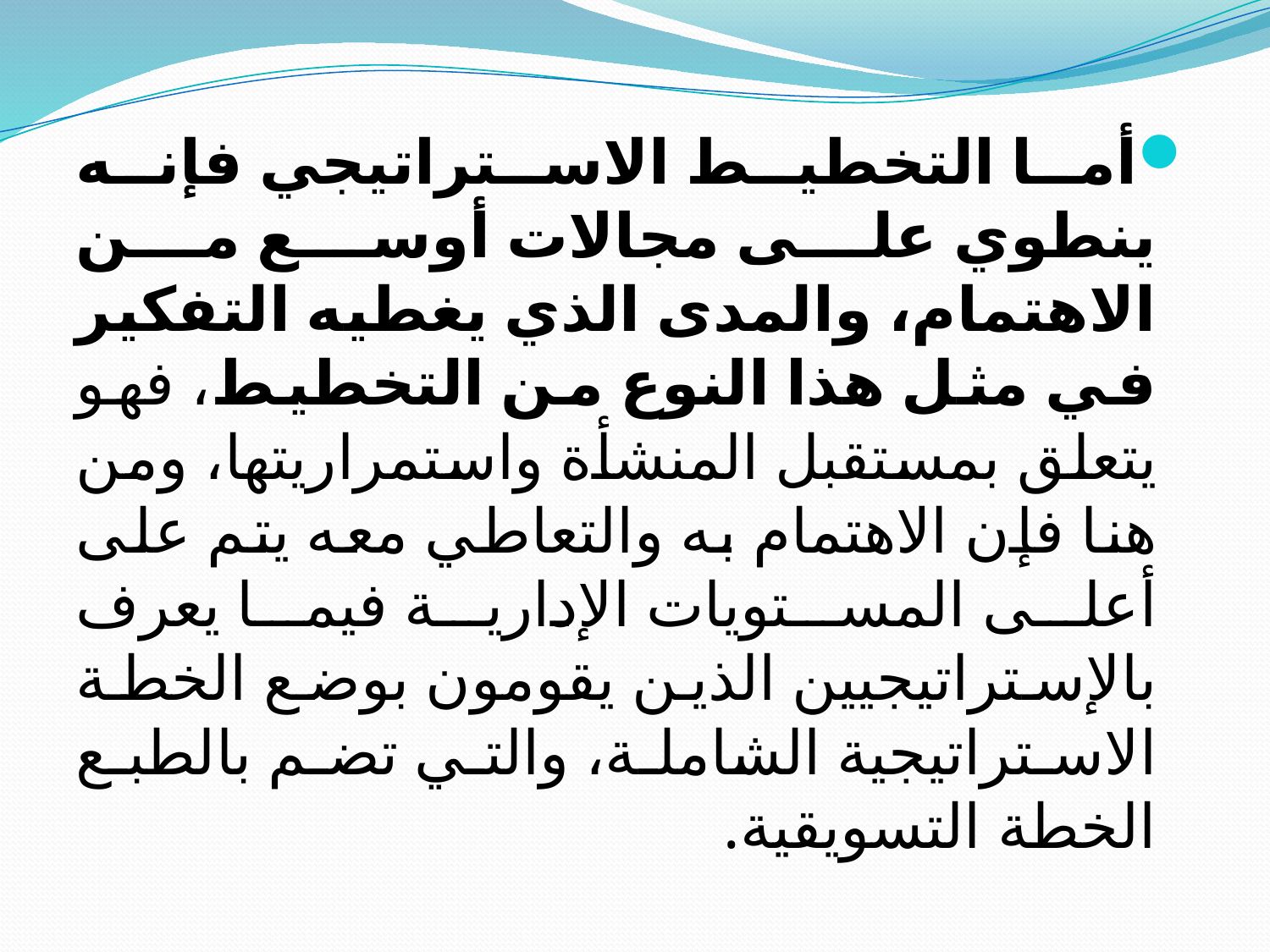

أما التخطيط الاستراتيجي فإنه ينطوي على مجالات أوسع من الاهتمام، والمدى الذي يغطيه التفكير في مثل هذا النوع من التخطيط، فهو يتعلق بمستقبل المنشأة واستمراريتها، ومن هنا فإن الاهتمام به والتعاطي معه يتم على أعلى المستويات الإدارية فيما يعرف بالإستراتيجيين الذين يقومون بوضع الخطة الاستراتيجية الشاملة، والتي تضم بالطبع الخطة التسويقية.